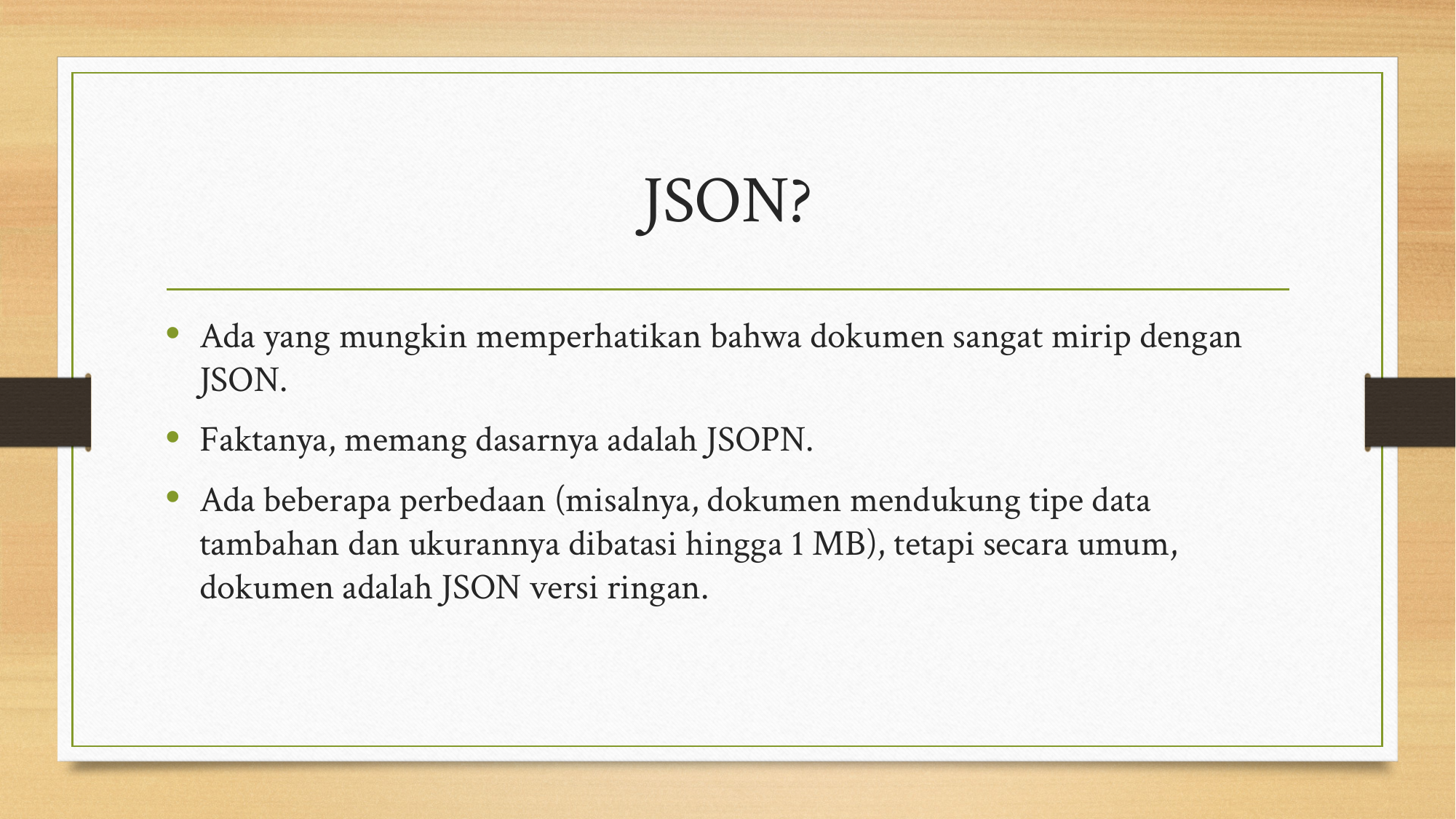

# JSON?
Ada yang mungkin memperhatikan bahwa dokumen sangat mirip dengan JSON.
Faktanya, memang dasarnya adalah JSOPN.
Ada beberapa perbedaan (misalnya, dokumen mendukung tipe data tambahan dan ukurannya dibatasi hingga 1 MB), tetapi secara umum, dokumen adalah JSON versi ringan.